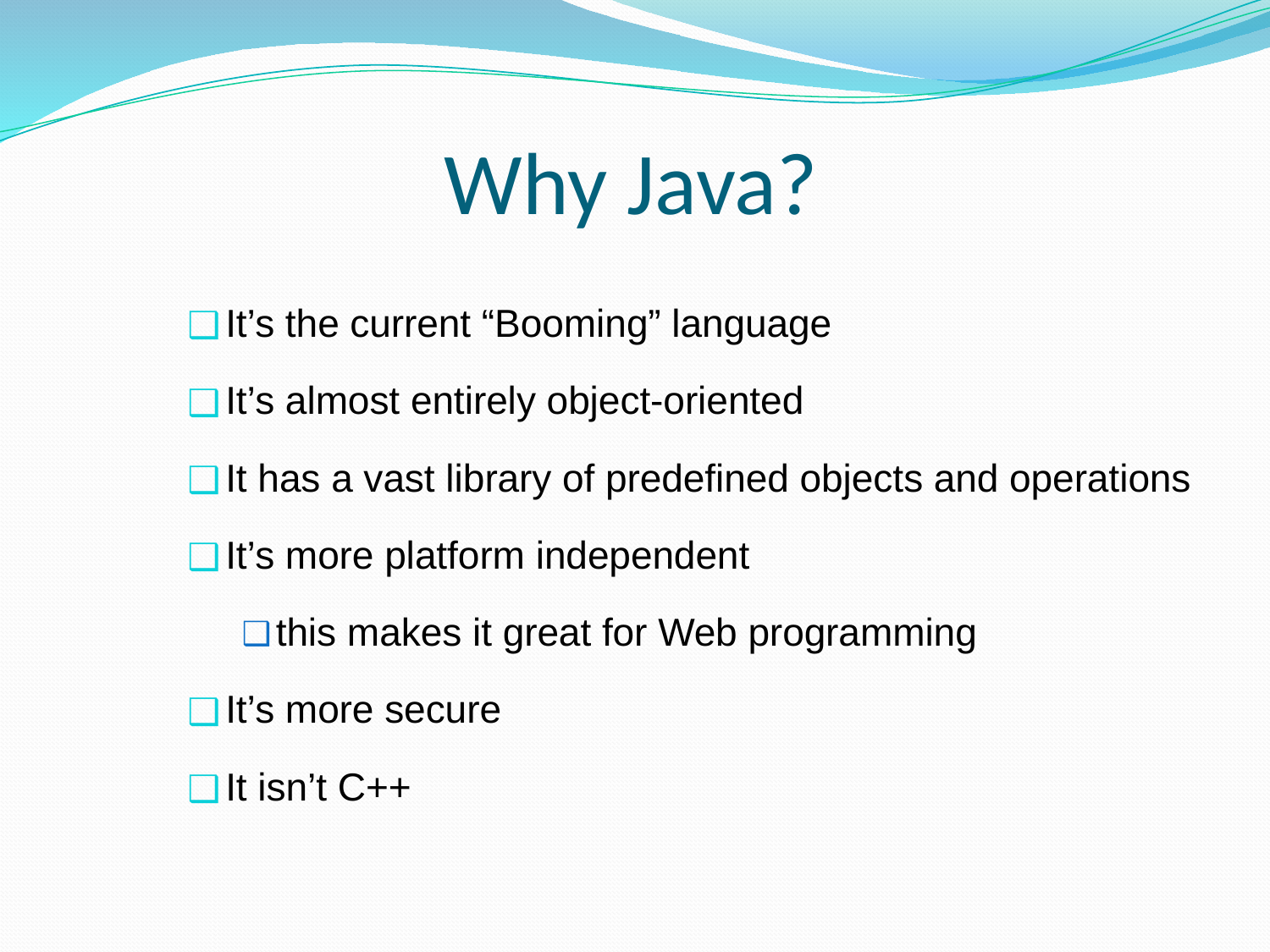

# Why Java?
It’s the current “Booming” language
It’s almost entirely object-oriented
It has a vast library of predefined objects and operations
It’s more platform independent
this makes it great for Web programming
It’s more secure
It isn’t C++